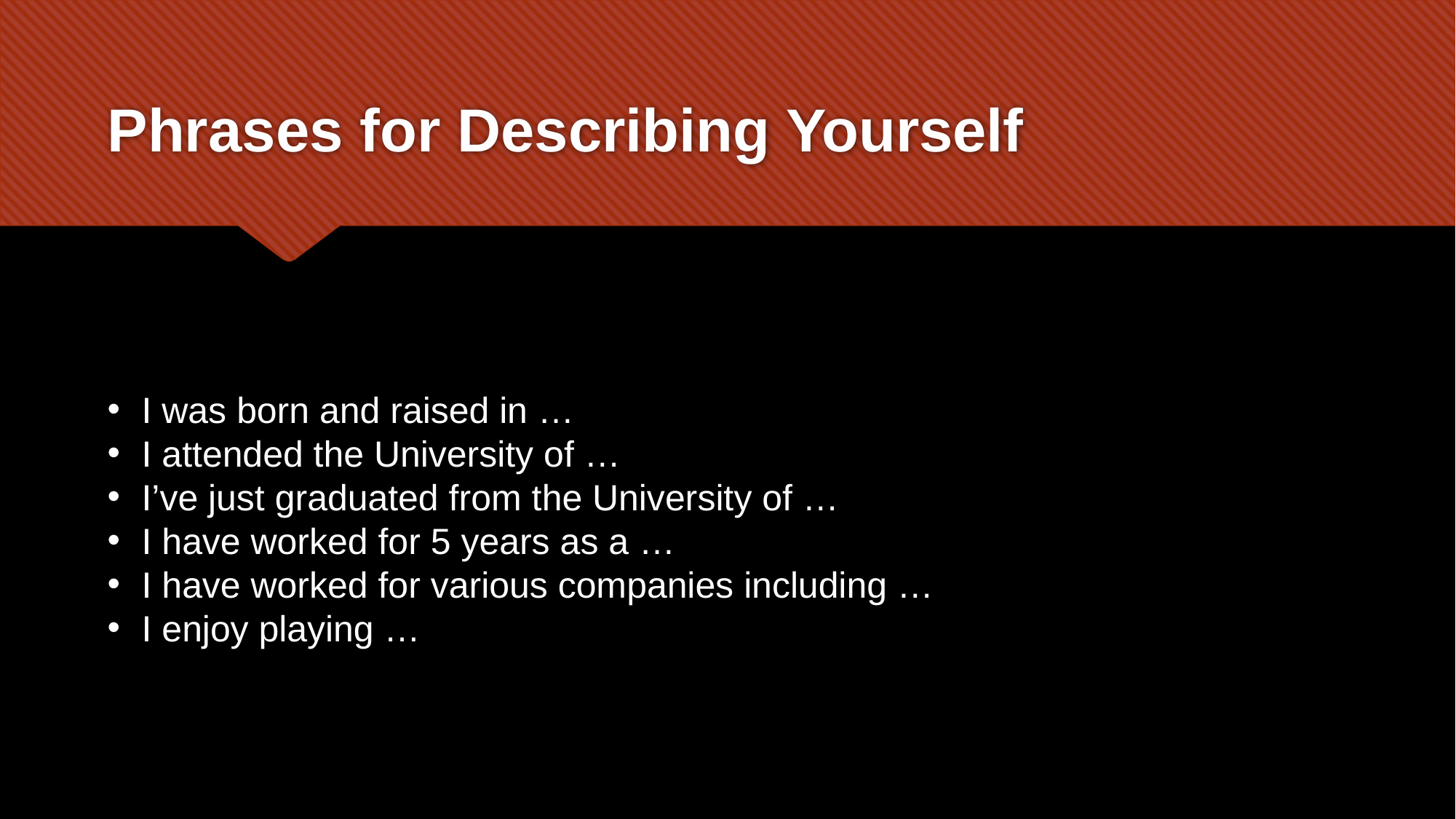

# Phrases for Describing Yourself
I was born and raised in …
I attended the University of …
I’ve just graduated from the University of …
I have worked for 5 years as a …
I have worked for various companies including …
I enjoy playing …